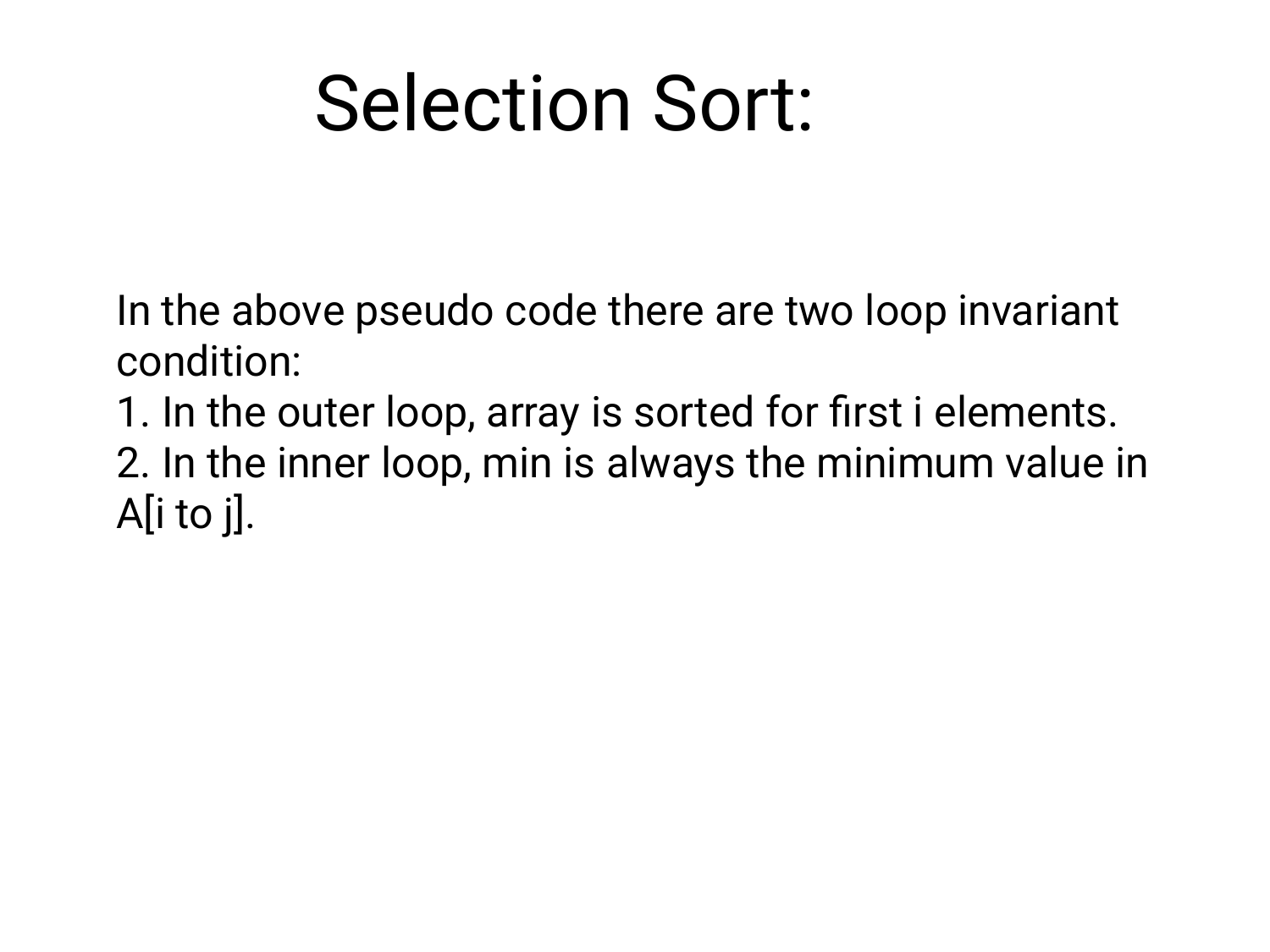

# Selection Sort:
In the above pseudo code there are two loop invariant condition:
1. In the outer loop, array is sorted for first i elements.
2. In the inner loop, min is always the minimum value in A[i to j].